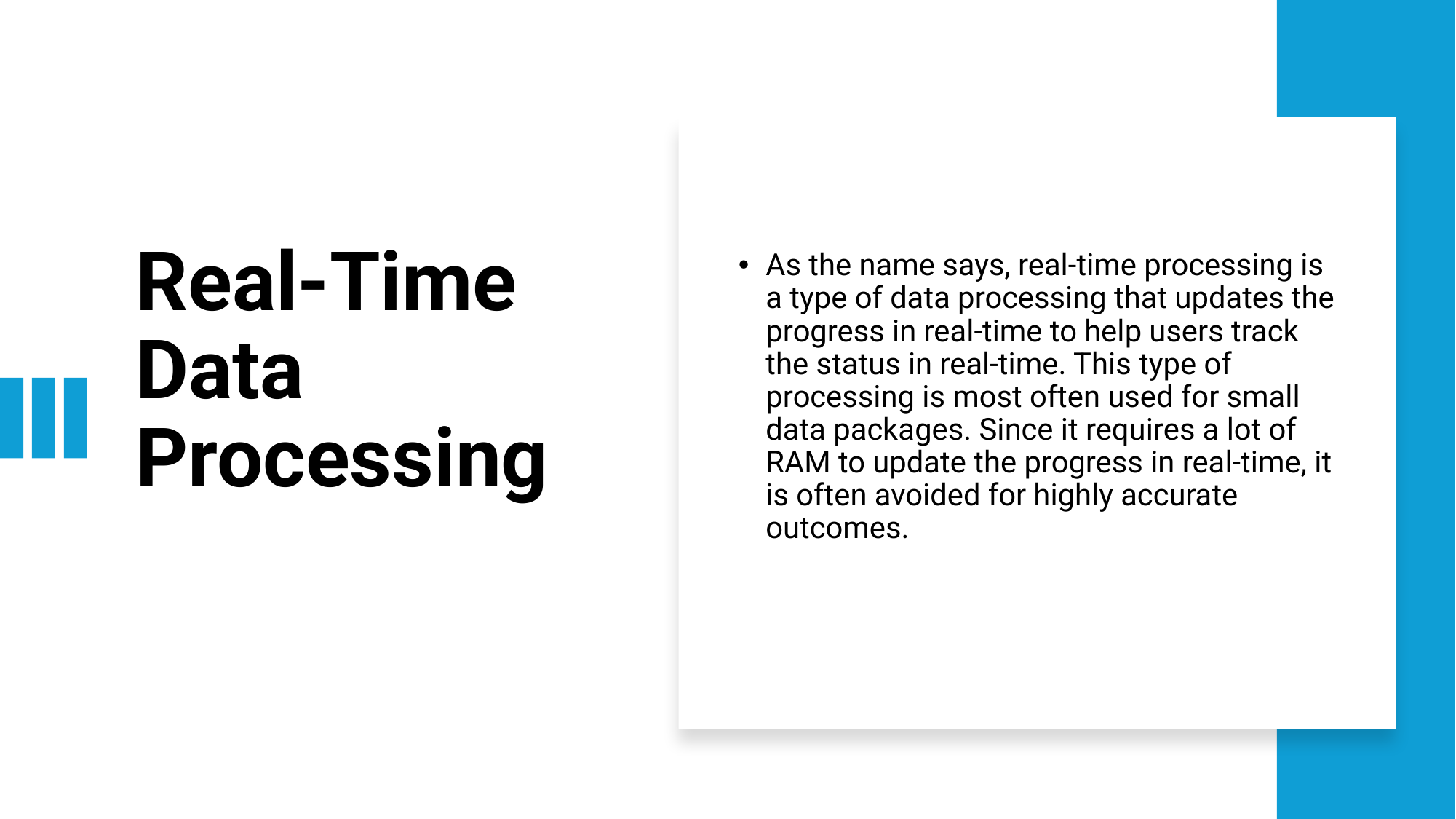

# Real-Time Data Processing
As the name says, real-time processing is a type of data processing that updates the progress in real-time to help users track the status in real-time. This type of processing is most often used for small data packages. Since it requires a lot of RAM to update the progress in real-time, it is often avoided for highly accurate outcomes.